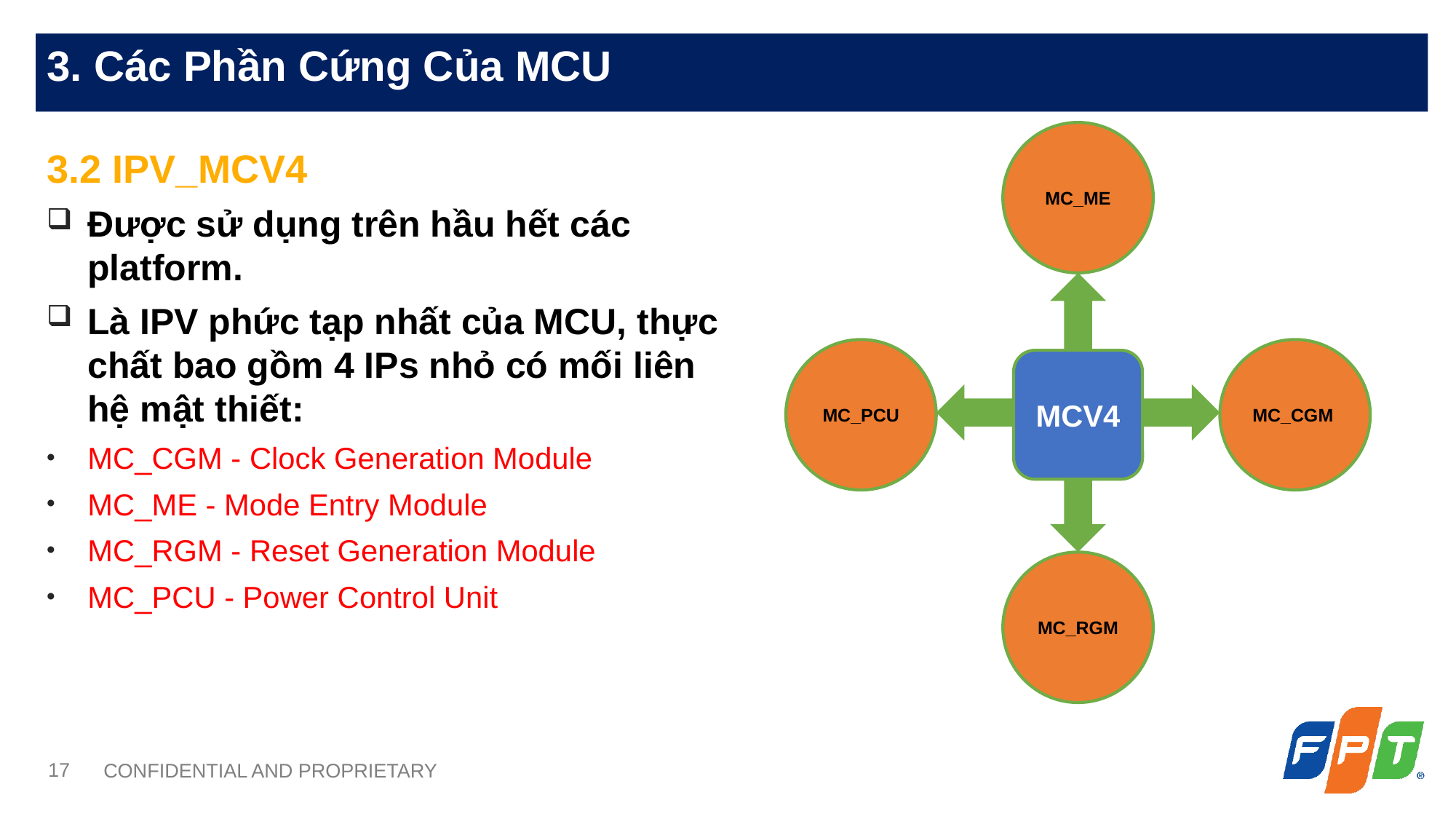

MC_ME
3.2 IPV_MCV4
Được sử dụng trên hầu hết các platform.
Là IPV phức tạp nhất của MCU, thực chất bao gồm 4 IPs nhỏ có mối liên hệ mật thiết:
MC_CGM - Clock Generation Module
MC_ME - Mode Entry Module
MC_RGM - Reset Generation Module
MC_PCU - Power Control Unit

MC_PCU
MC_CGM
MCV4

MC_RGM